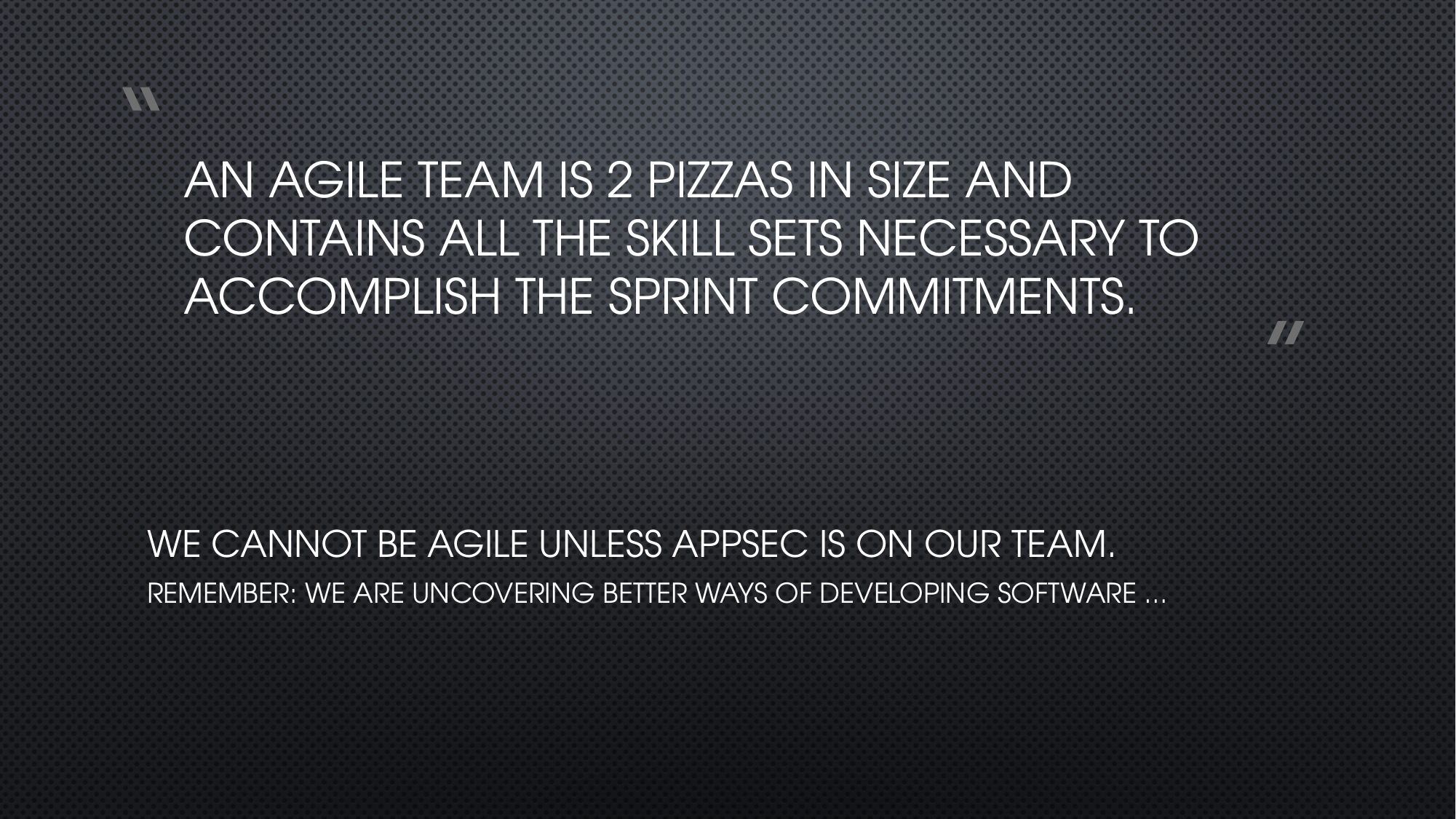

# An agile team is 2 Pizzas in size and contains all the skill sets necessary to accomplish the sprint commitments.
We cannot be agile unless appSec is on our team.
Remember: We are uncovering better ways of developing software …